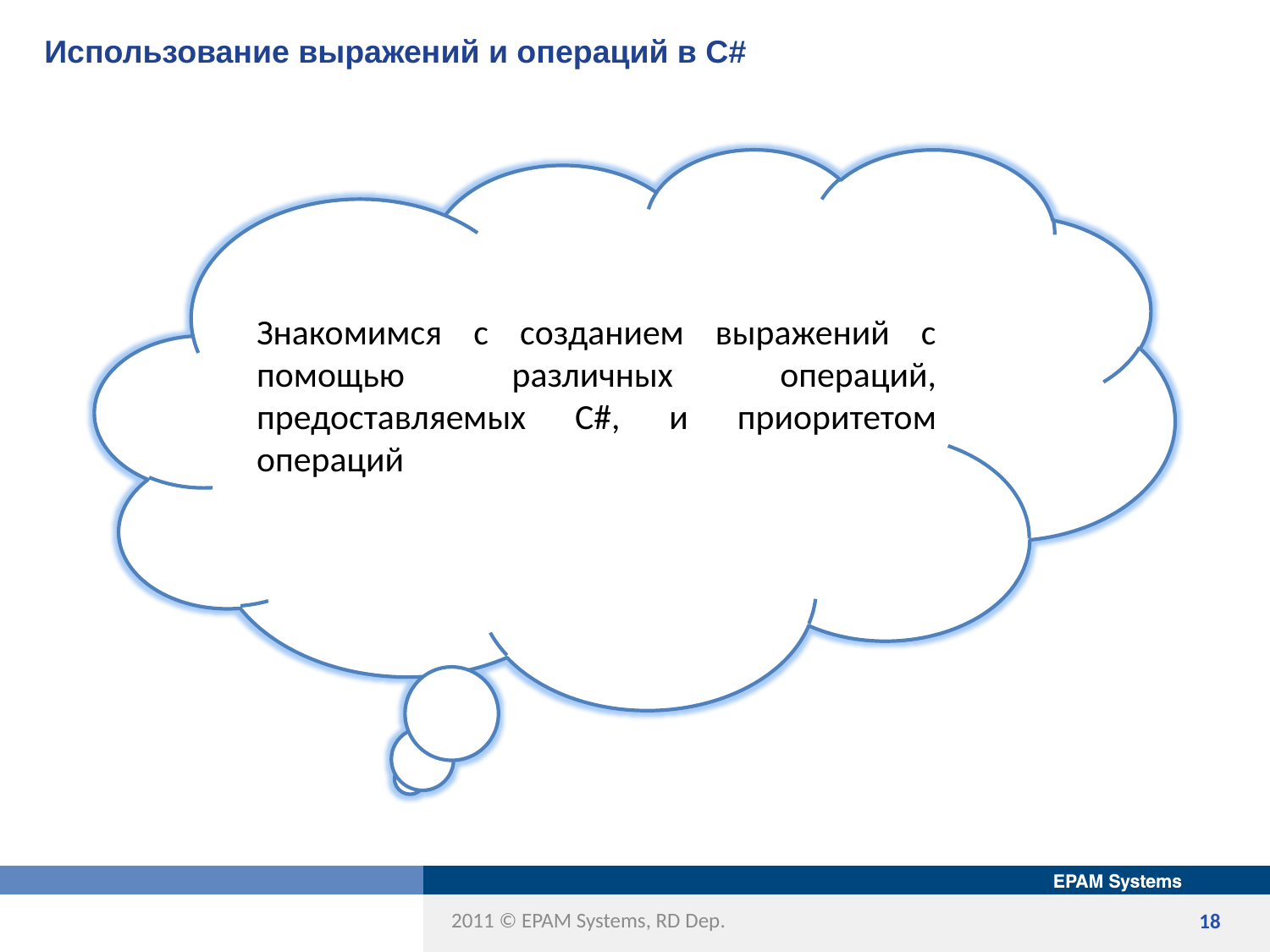

# Использование выражений и операций в С#

Знакомимся с созданием выражений с помощью различных операций, предоставляемых C#, и приоритетом операций